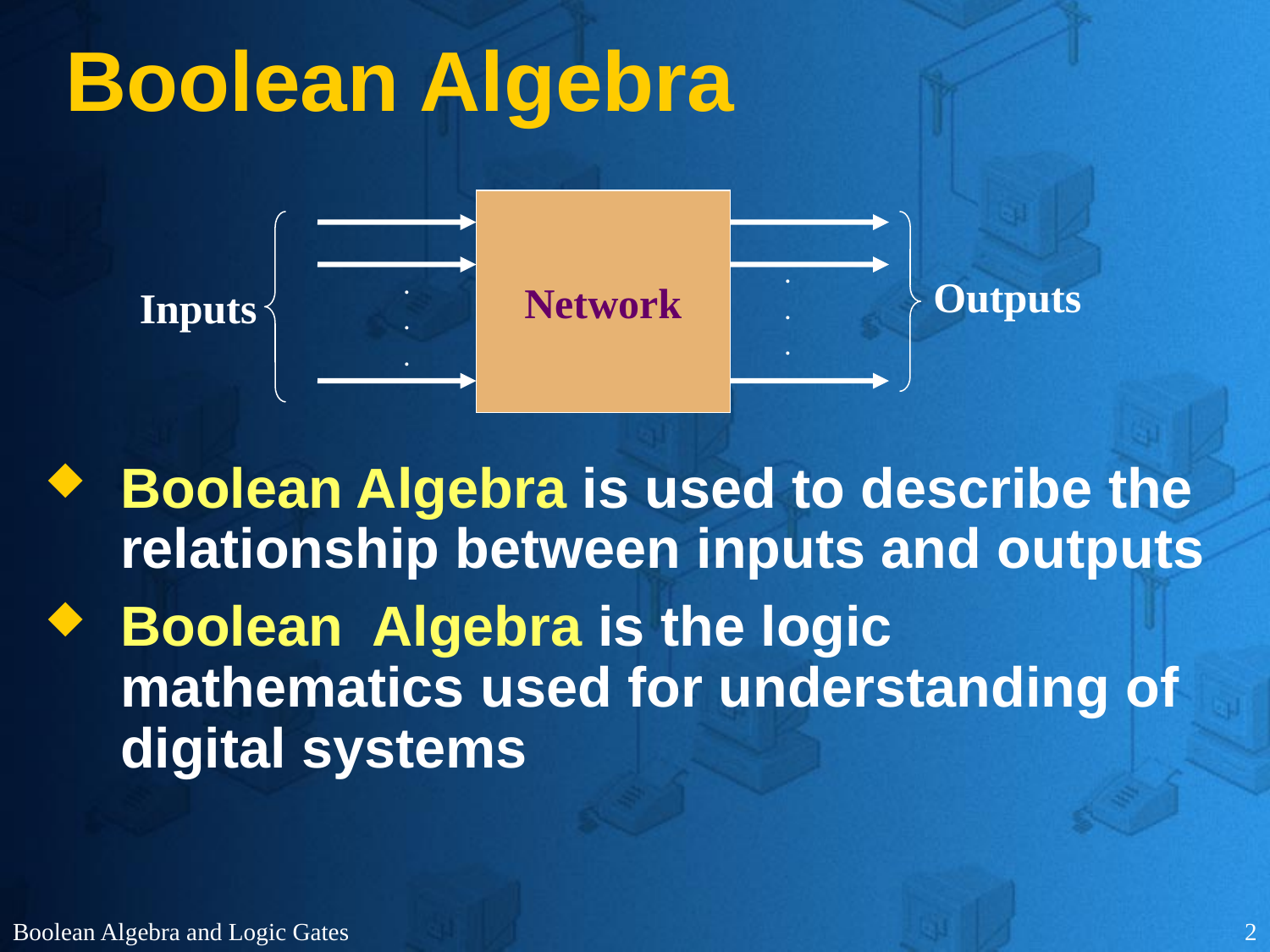

# Boolean Algebra
Network

.
.
.

Outputs
.
.
.
Inputs

Boolean Algebra is used to describe the relationship between inputs and outputs
Boolean  Algebra is the logic mathematics used for understanding of  digital systems
Boolean Algebra and Logic Gates
2